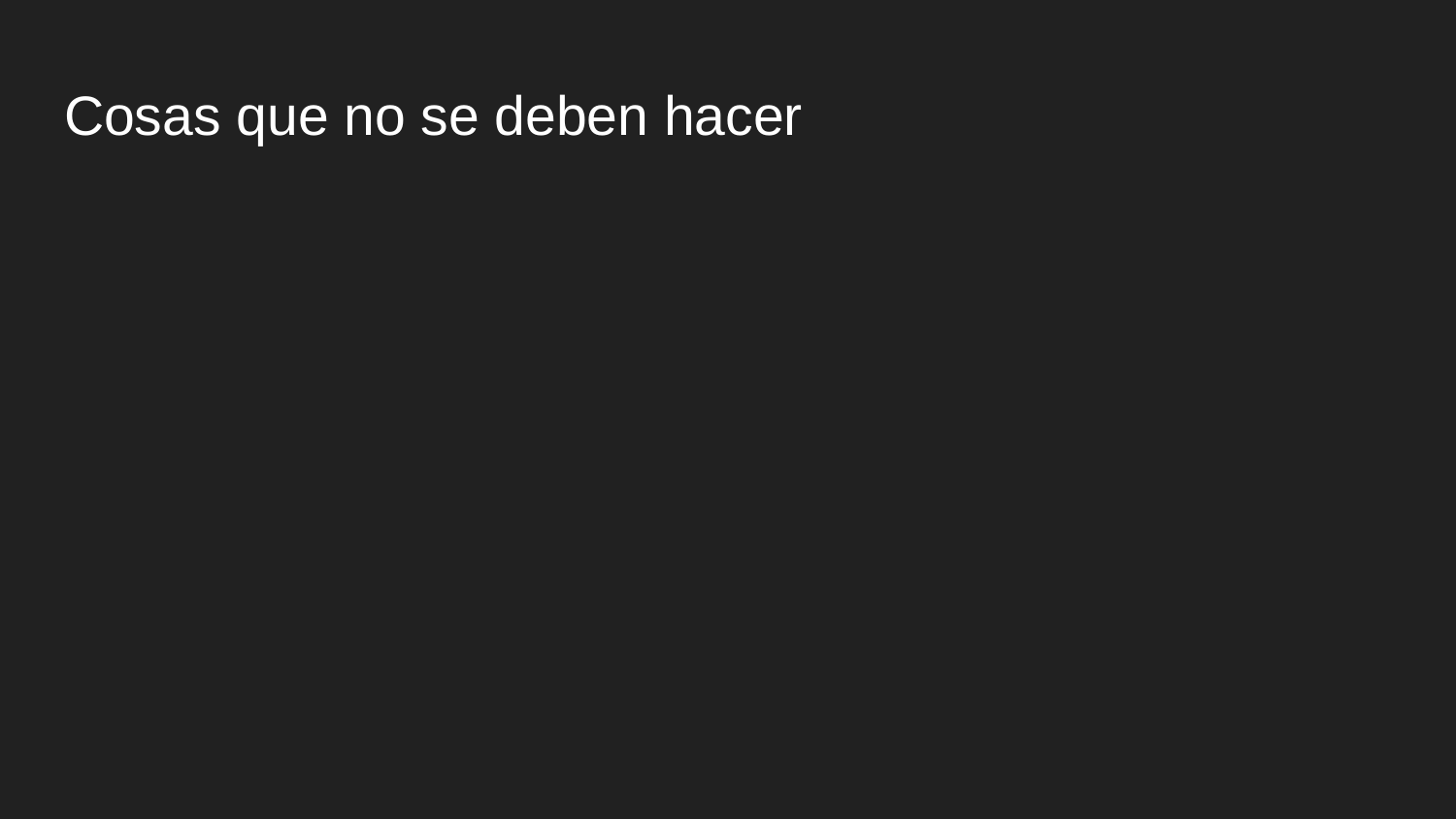

# Cosas que no se deben hacer